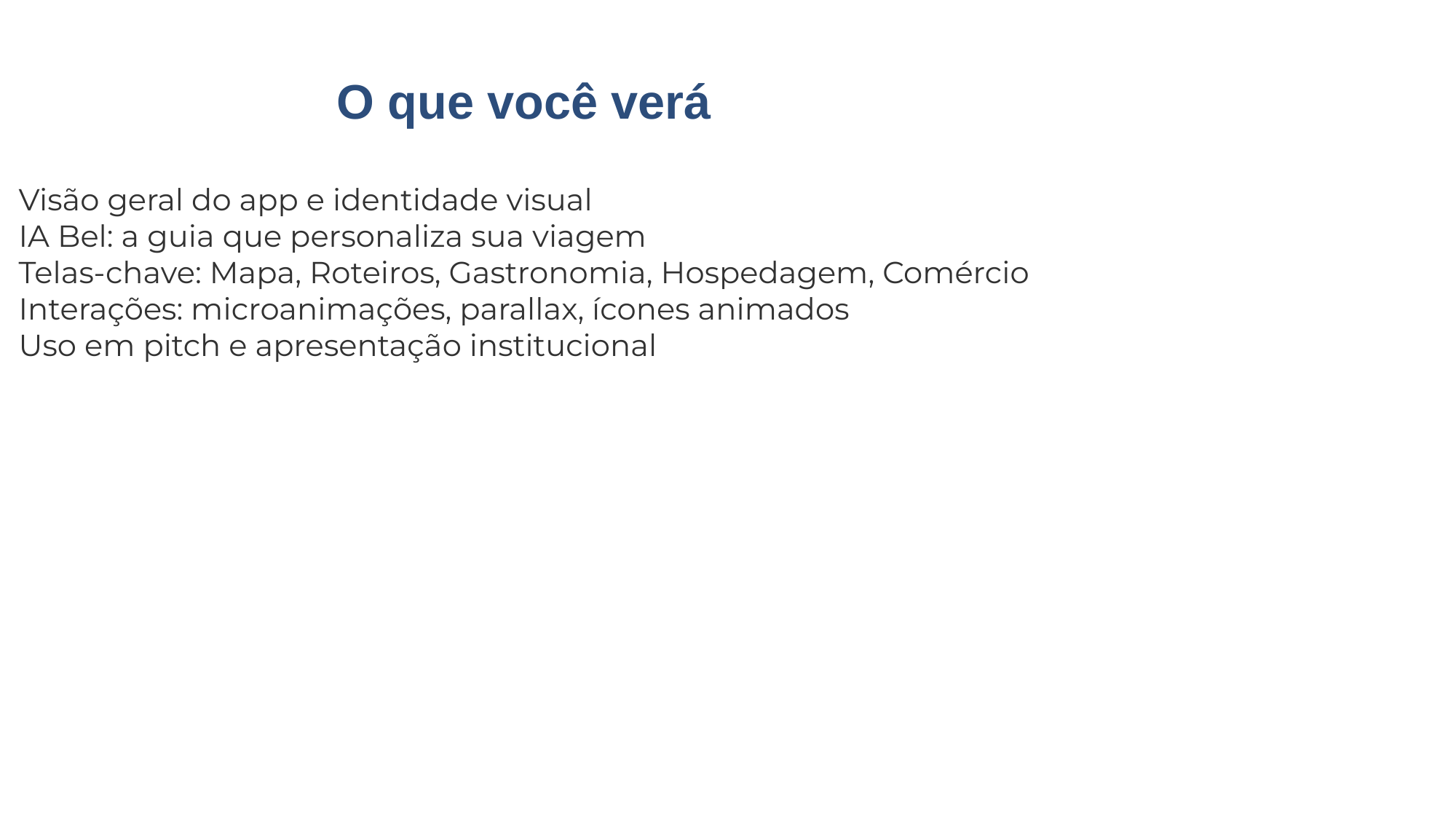

O que você verá
Visão geral do app e identidade visual
IA Bel: a guia que personaliza sua viagem
Telas-chave: Mapa, Roteiros, Gastronomia, Hospedagem, Comércio
Interações: microanimações, parallax, ícones animados
Uso em pitch e apresentação institucional